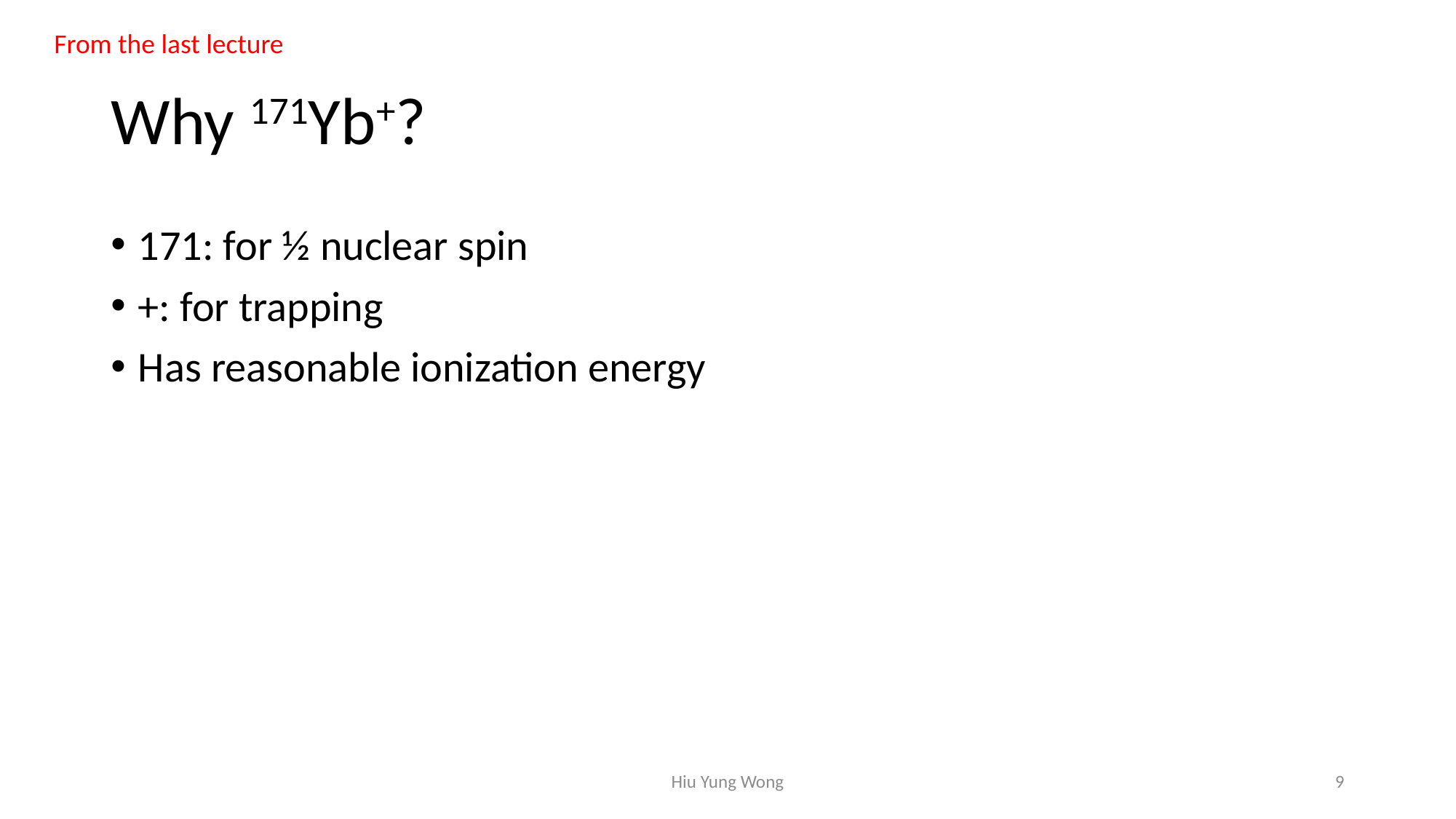

From the last lecture
# Why 171Yb+?
171: for ½ nuclear spin
+: for trapping
Has reasonable ionization energy

Hiu Yung Wong
9